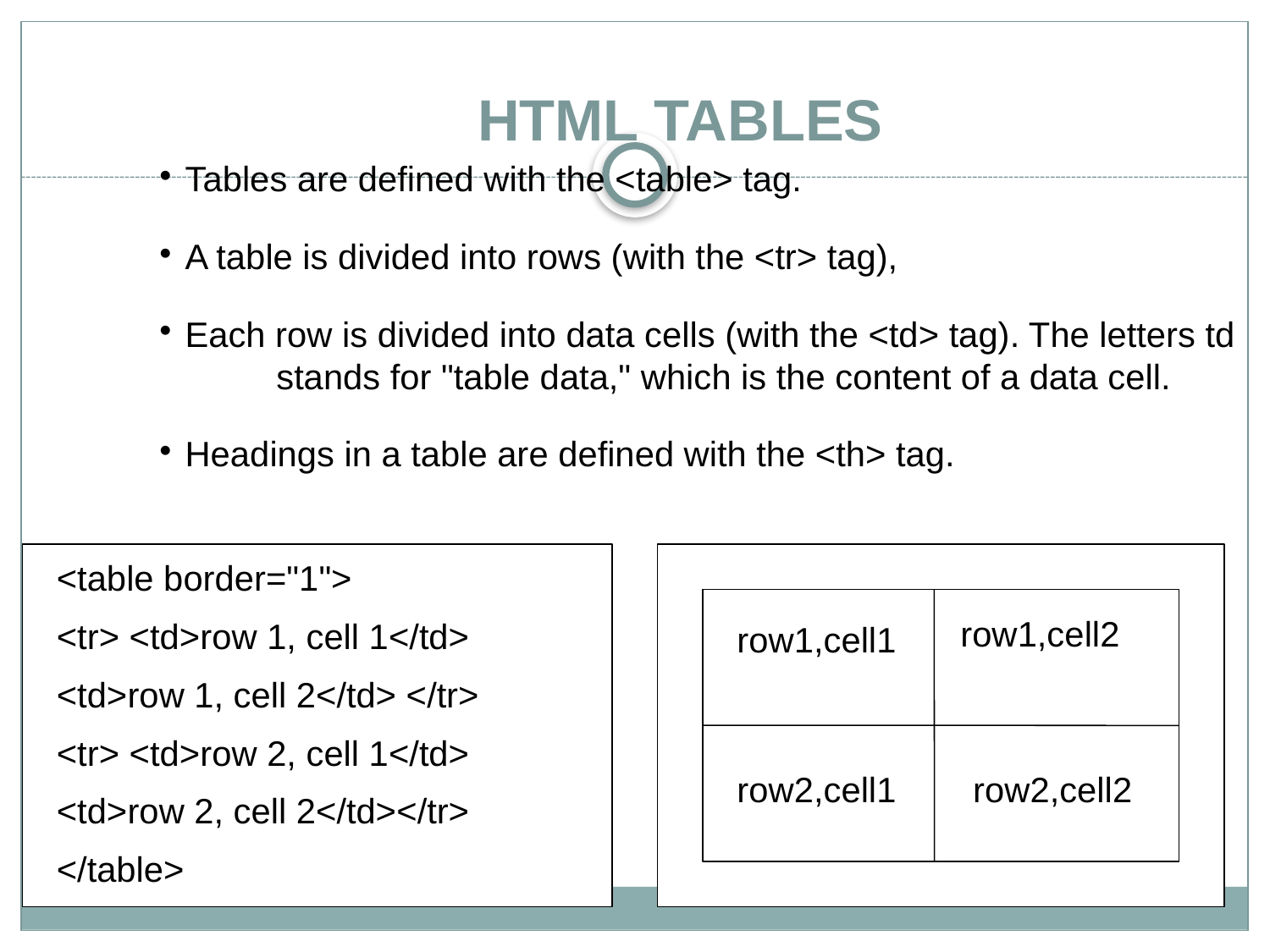

# HTML TABLES
 Tables are defined with the <table> tag.
 A table is divided into rows (with the <tr> tag),
 Each row is divided into data cells (with the <td> tag). The letters td             stands for "table data," which is the content of a data cell.
 Headings in a table are defined with the <th> tag.

<table border="1">
<tr> <td>row 1, cell 1</td>
<td>row 1, cell 2</td> </tr>
<tr> <td>row 2, cell 1</td>
<td>row 2, cell 2</td></tr>
</table>

row1,cell2
row1,cell1

row2,cell1
row2,cell2